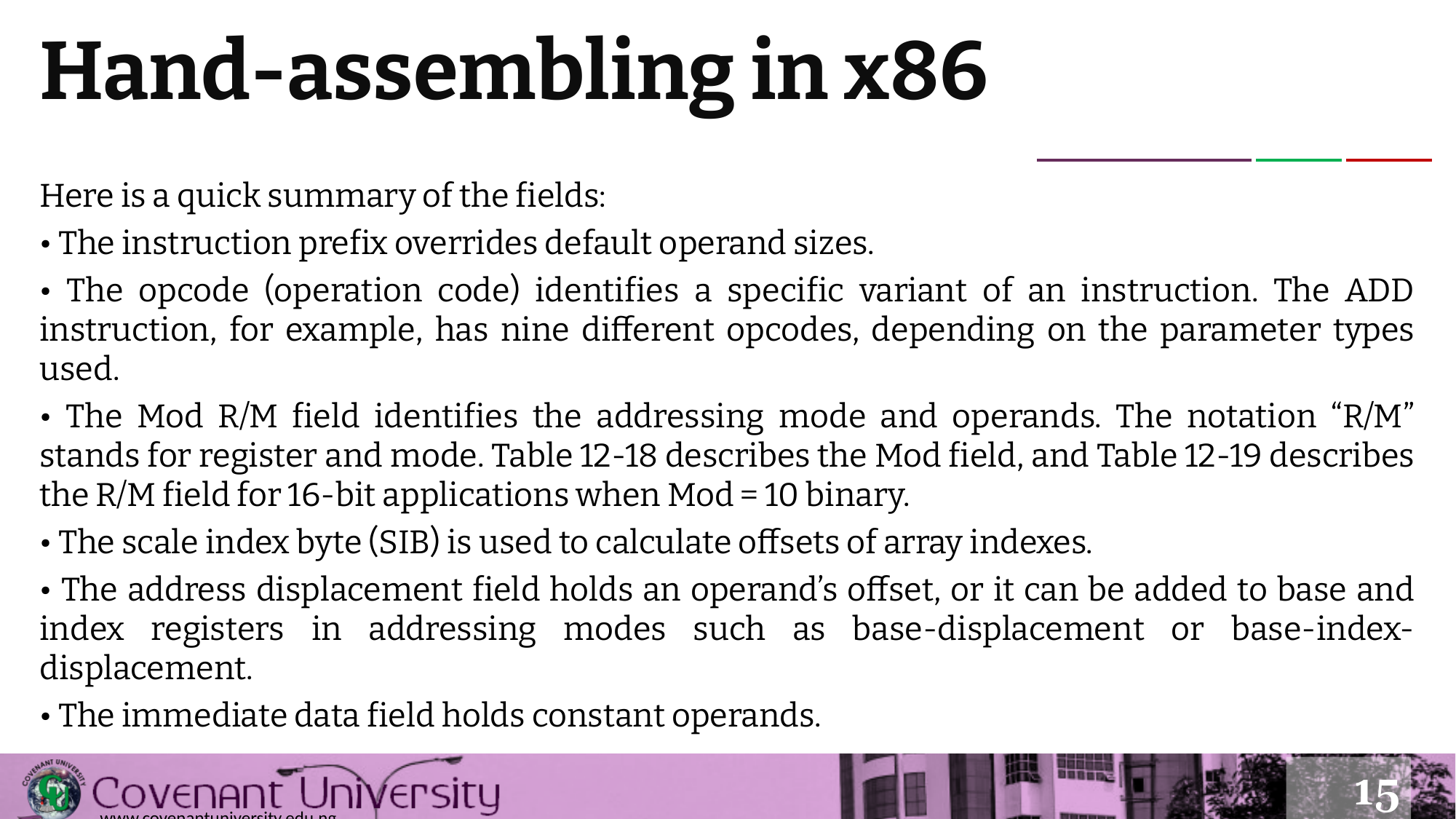

# Hand-assembling in x86
Here is a quick summary of the fields:
• The instruction prefix overrides default operand sizes.
• The opcode (operation code) identifies a specific variant of an instruction. The ADD instruction, for example, has nine different opcodes, depending on the parameter types used.
• The Mod R/M field identifies the addressing mode and operands. The notation “R/M” stands for register and mode. Table 12-18 describes the Mod field, and Table 12-19 describes the R/M field for 16-bit applications when Mod = 10 binary.
• The scale index byte (SIB) is used to calculate offsets of array indexes.
• The address displacement field holds an operand’s offset, or it can be added to base and index registers in addressing modes such as base-displacement or base-index-displacement.
• The immediate data field holds constant operands.